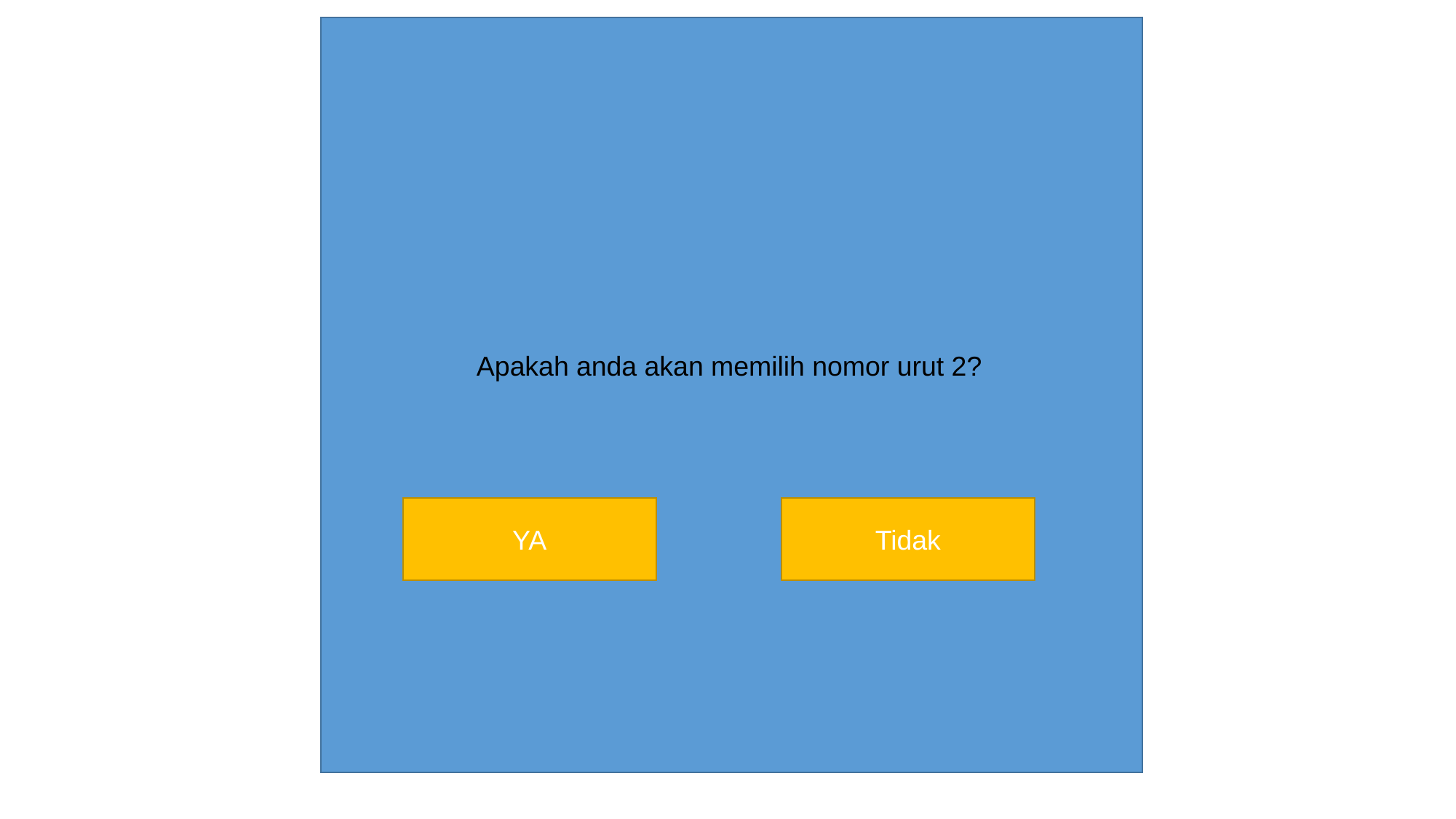

#

Apakah anda akan memilih nomor urut 2?
YA
Tidak